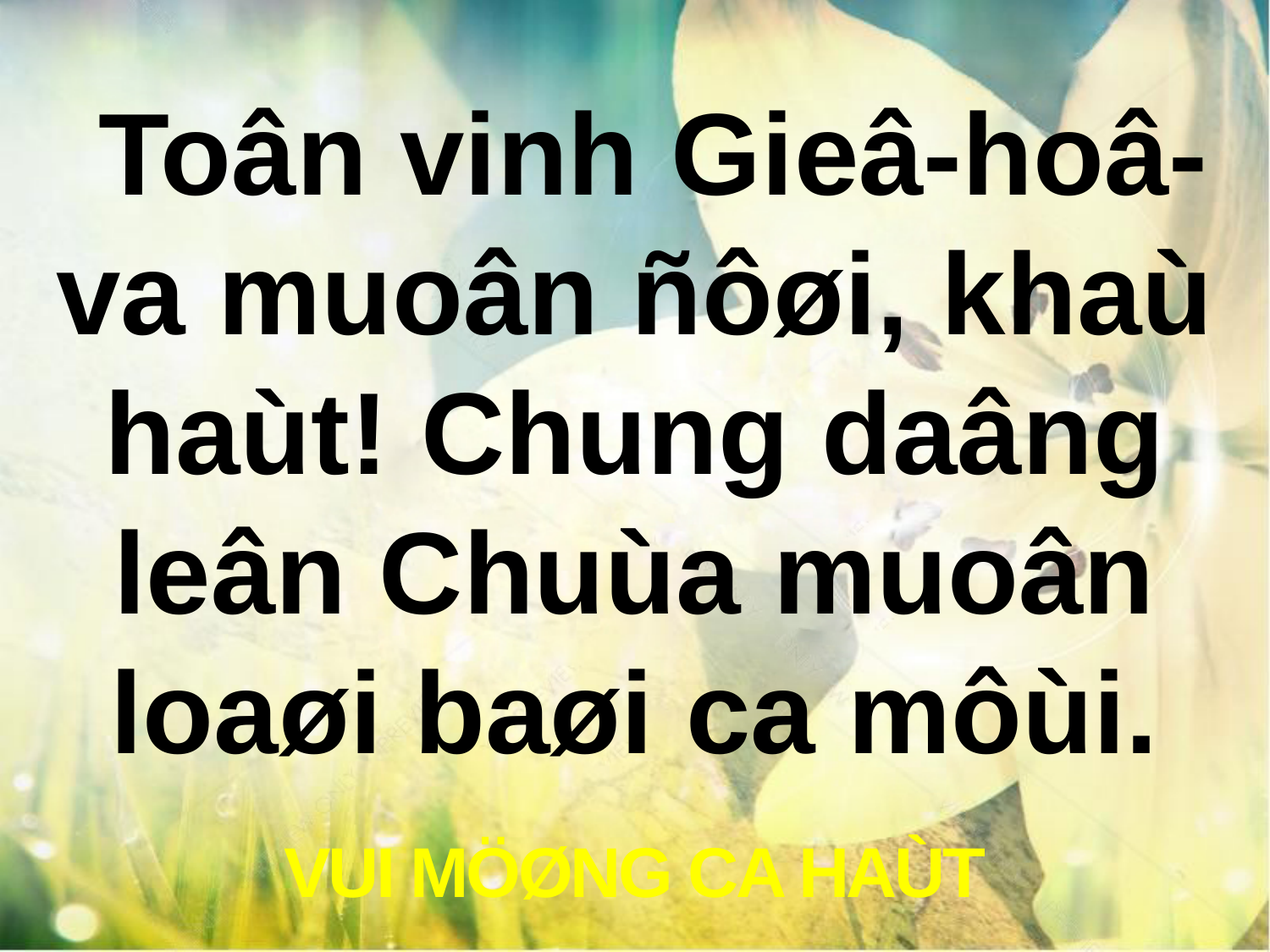

Toân vinh Gieâ-hoâ-va muoân ñôøi, khaù haùt! Chung daâng leân Chuùa muoân loaøi baøi ca môùi.
VUI MÖØNG CA HAÙT